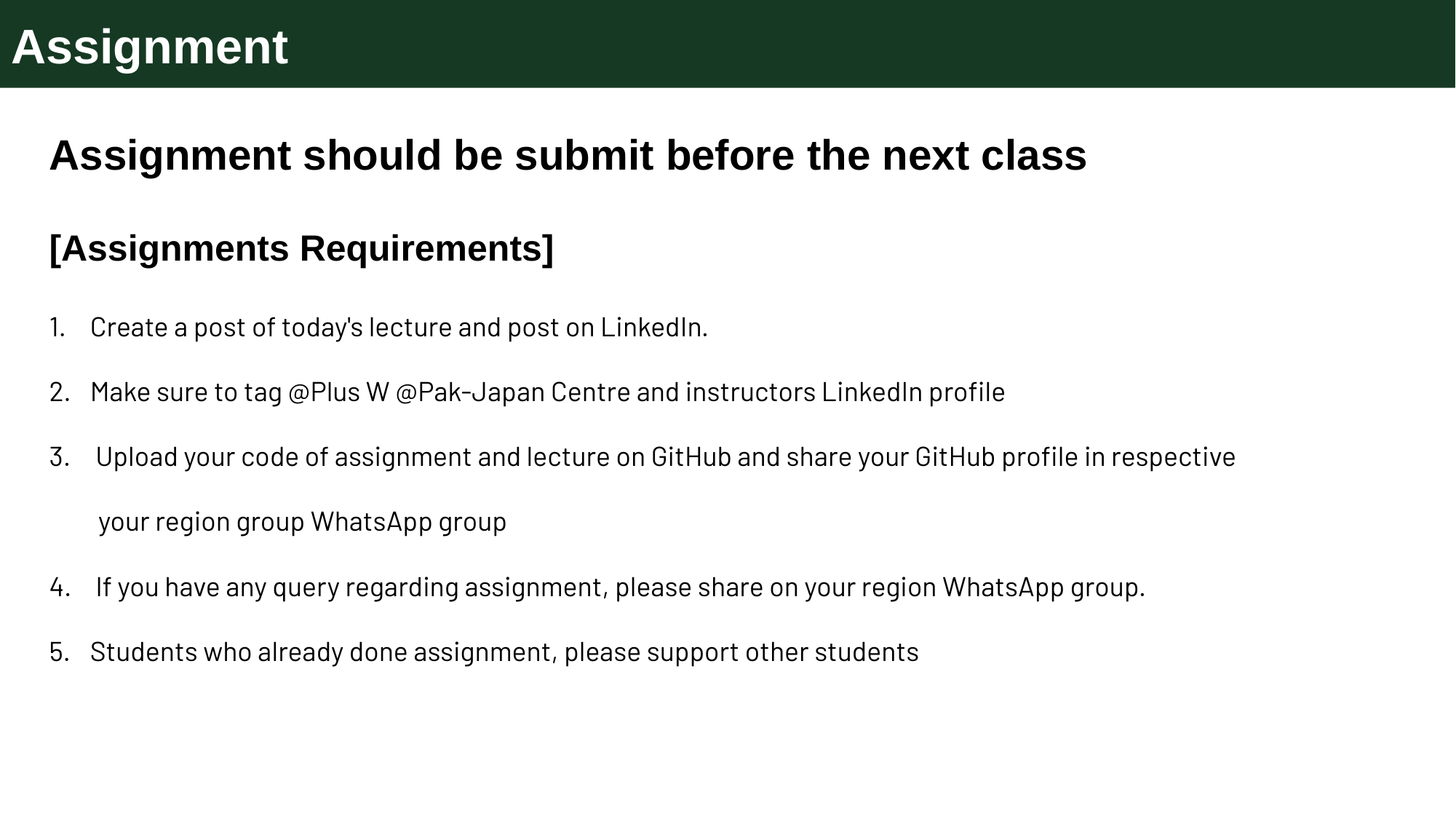

Assignment
Assignment should be submit before the next class
[Assignments Requirements]

Create a post of today's lecture and post on LinkedIn.
Make sure to tag @Plus W @Pak-Japan Centre and instructors LinkedIn profile
 Upload your code of assignment and lecture on GitHub and share your GitHub profile in respective
         your region group WhatsApp group
 If you have any query regarding assignment, please share on your region WhatsApp group.
Students who already done assignment, please support other students